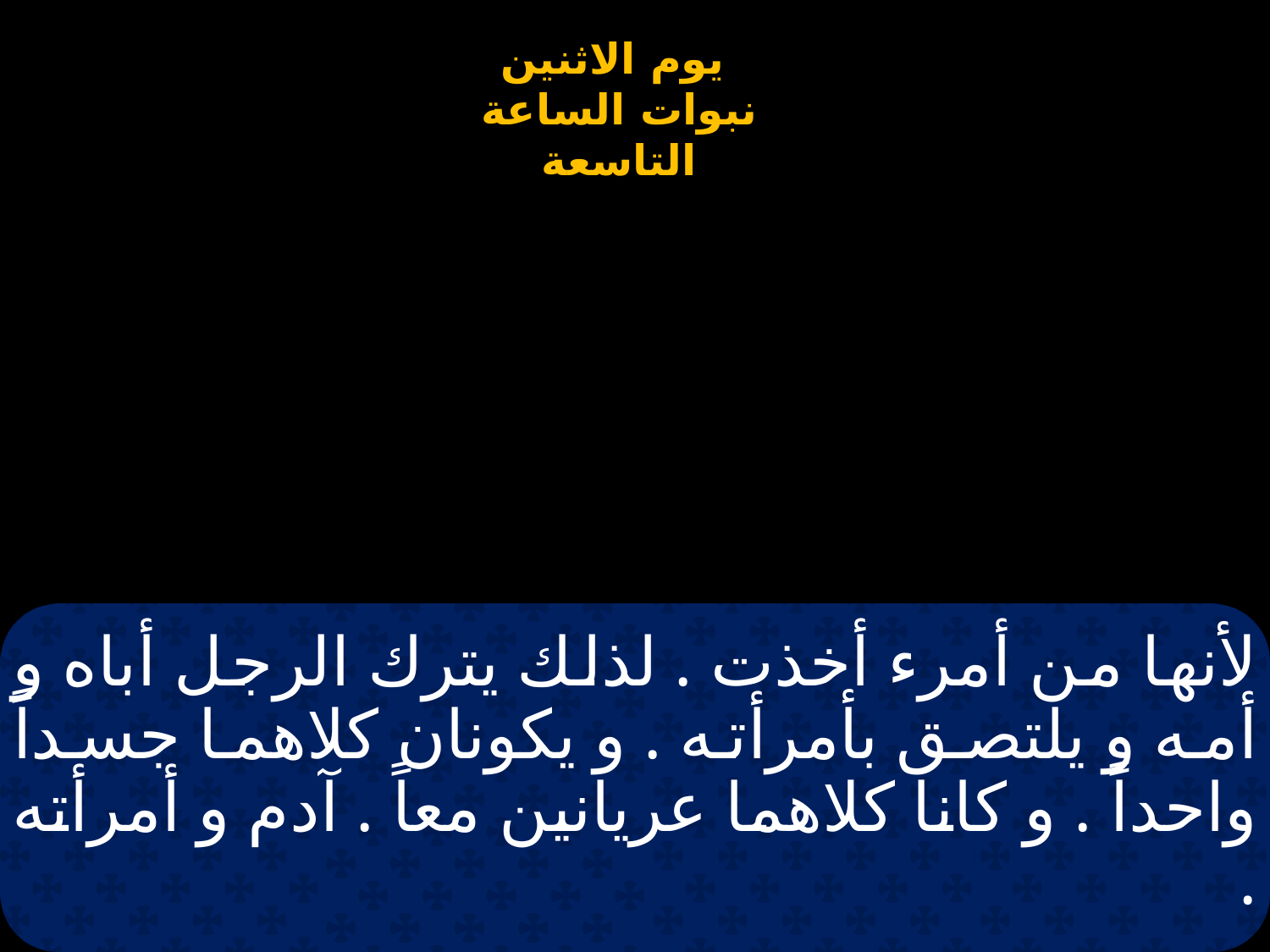

# لأنها من أمرء أخذت . لذلك يترك الرجل أباه و أمه و يلتصق بأمرأته . و يكونان كلاهما جسداً واحداً . و كانا كلاهما عريانين معاً . آدم و أمرأته .